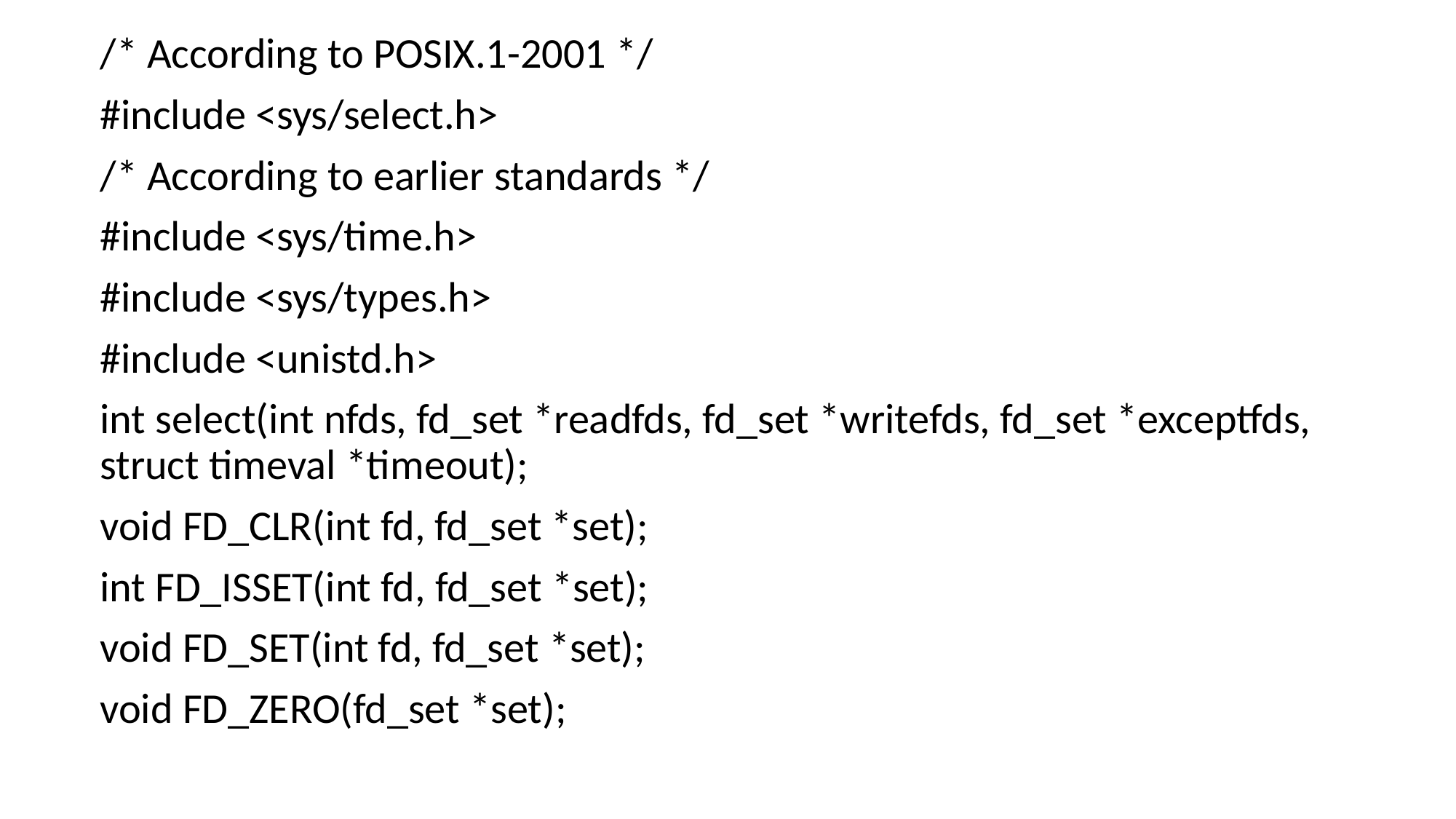

/* According to POSIX.1-2001 */
#include <sys/select.h>
/* According to earlier standards */
#include <sys/time.h>
#include <sys/types.h>
#include <unistd.h>
int select(int nfds, fd_set *readfds, fd_set *writefds, fd_set *exceptfds, struct timeval *timeout);
void FD_CLR(int fd, fd_set *set);
int FD_ISSET(int fd, fd_set *set);
void FD_SET(int fd, fd_set *set);
void FD_ZERO(fd_set *set);